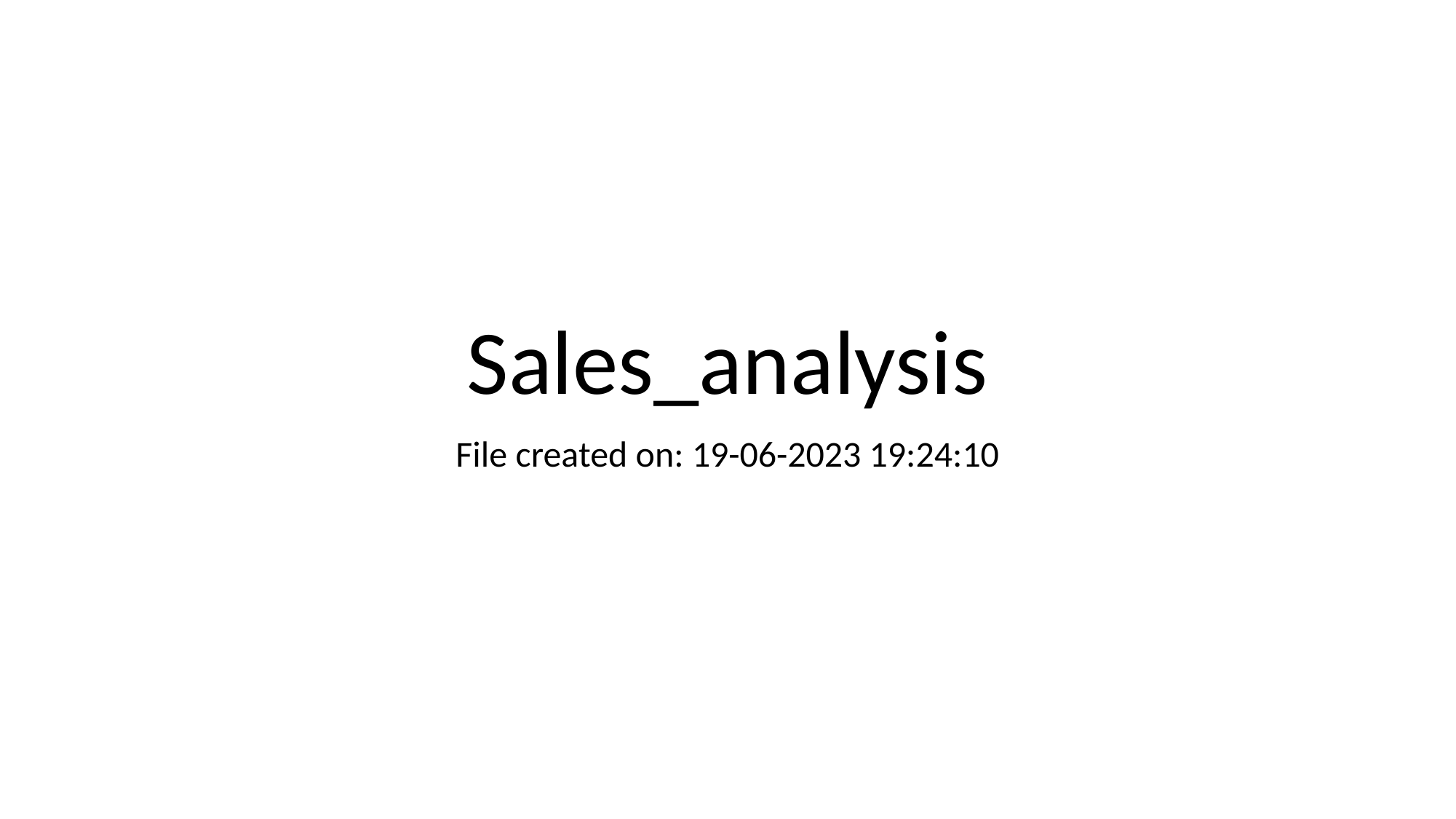

# Sales_analysis
File created on: 19-06-2023 19:24:10